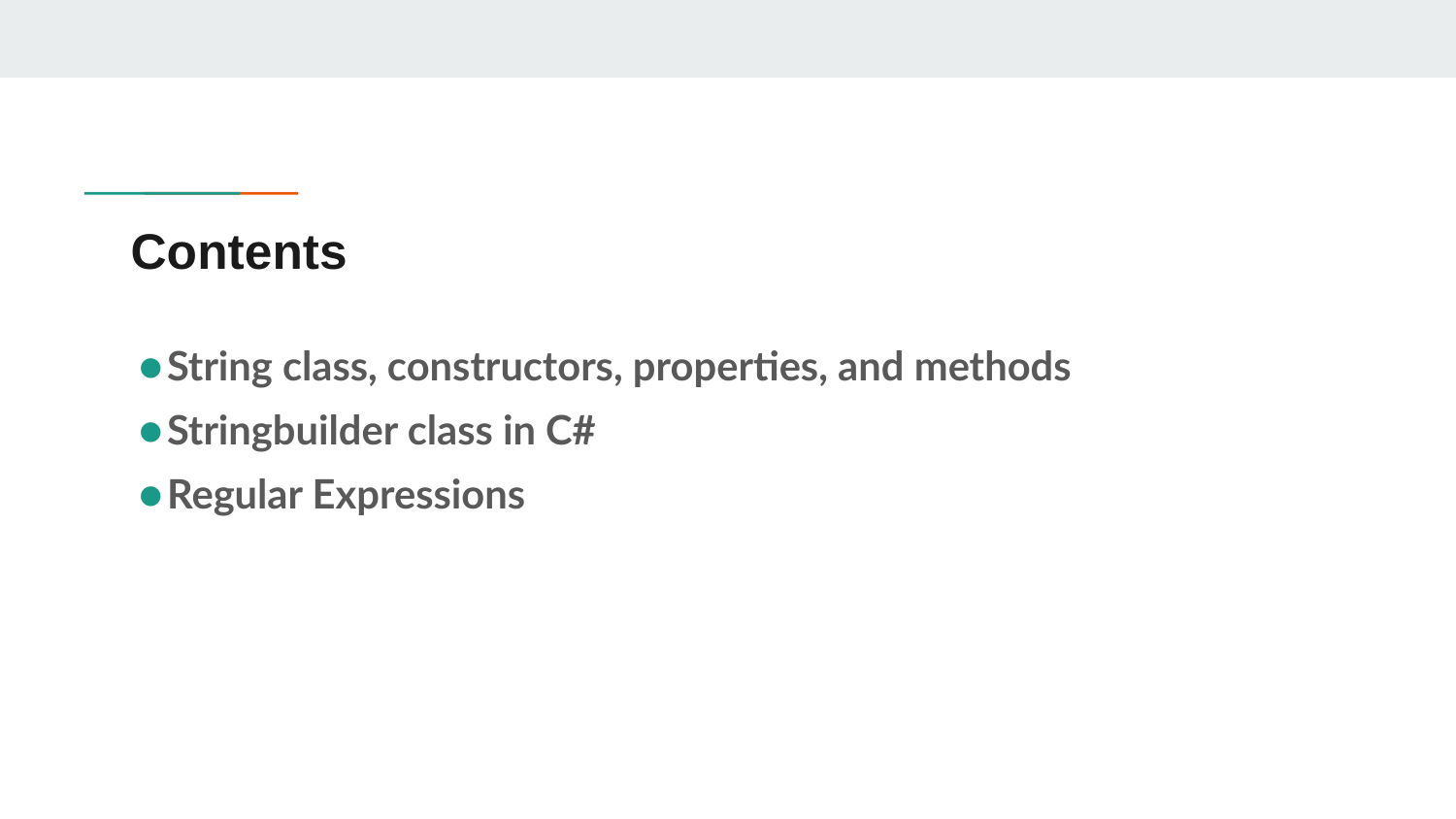

# Contents
String class, constructors, properties, and methods
Stringbuilder class in C#
Regular Expressions